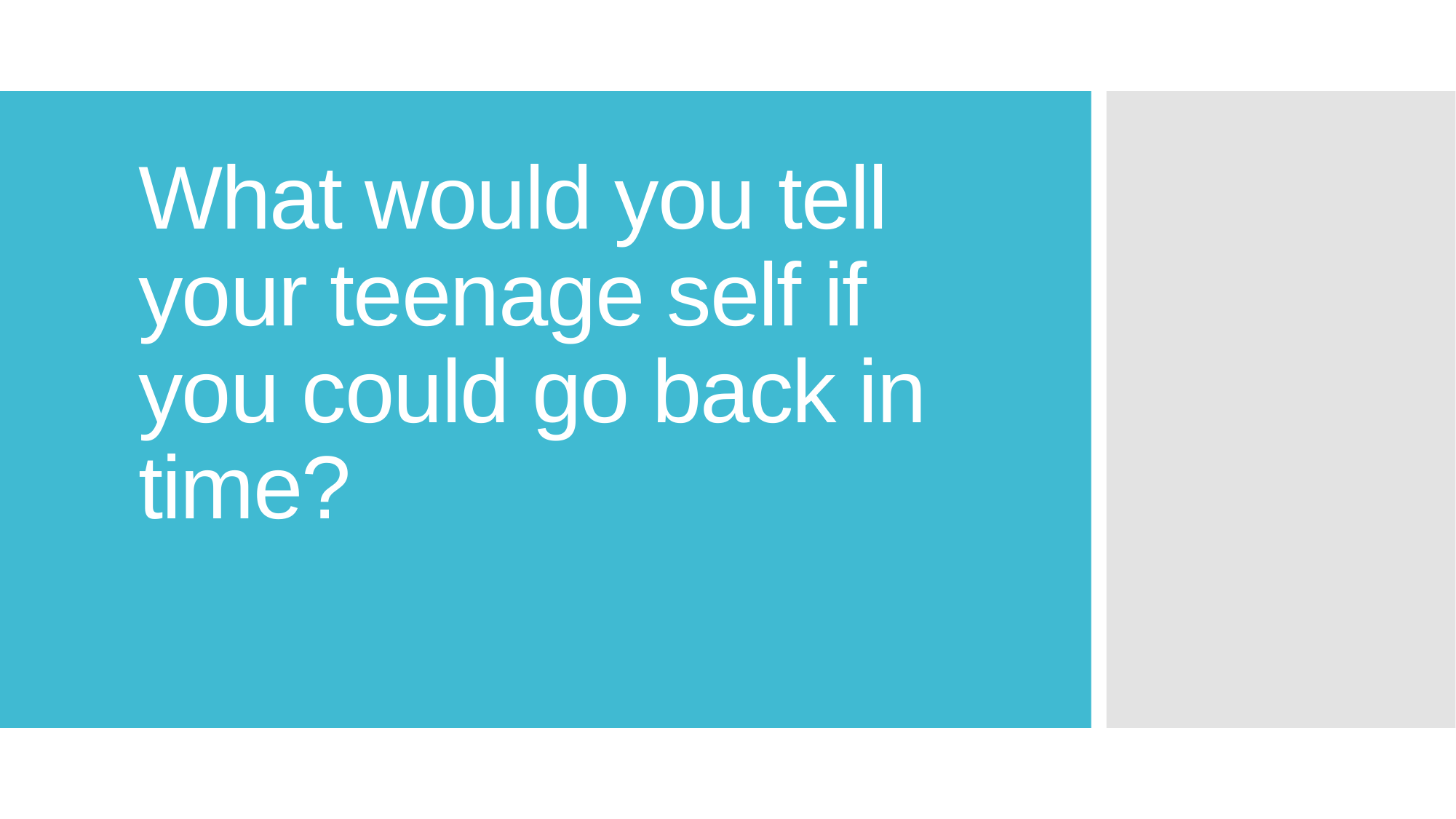

# What would you tell your teenage self if you could go back in time?